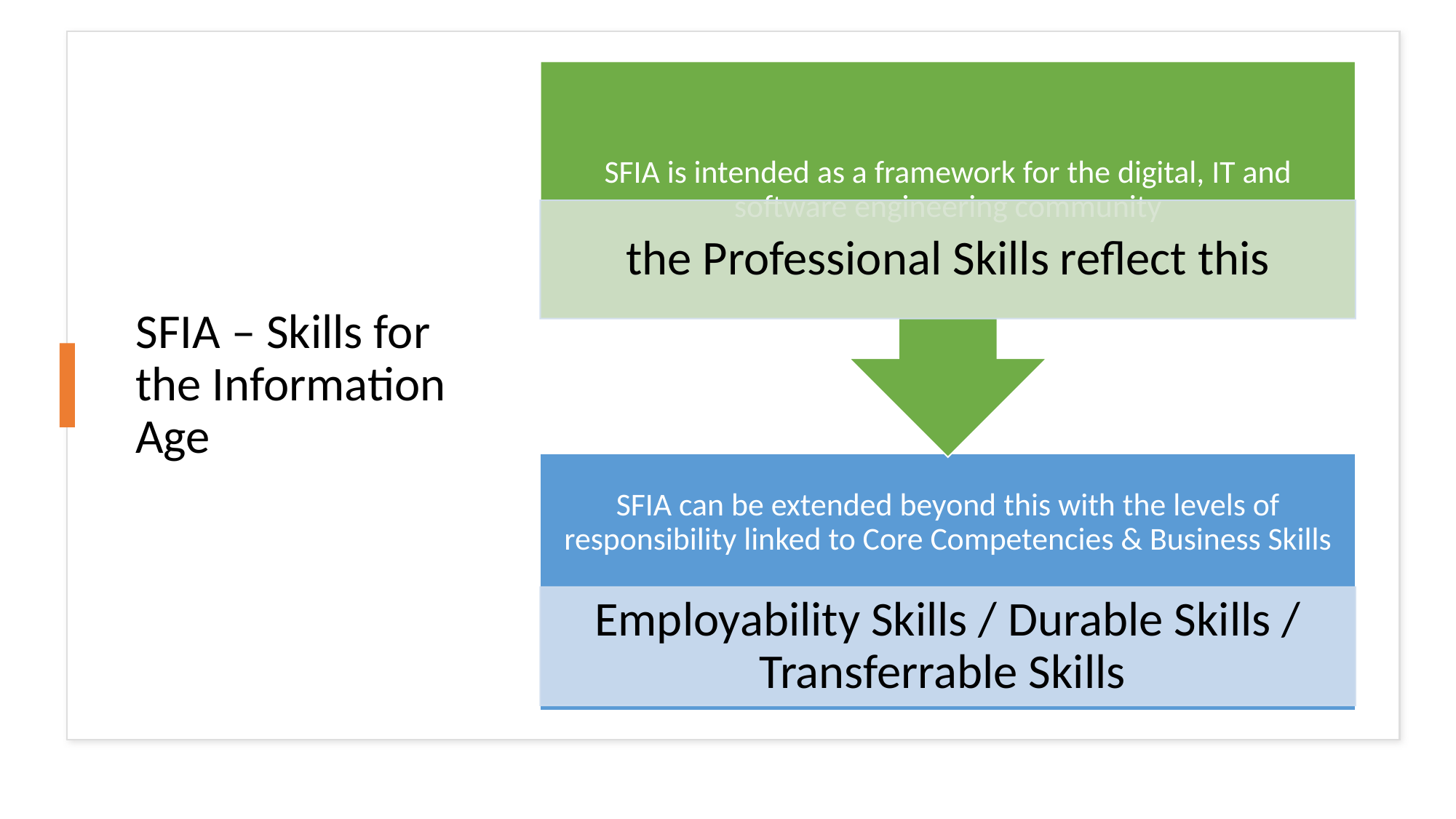

# SFIA – Skills for the Information Age
SFIA can be extended beyond this with the levels of responsibility linked to Core Competencies & Business Skills
Employability Skills / Durable Skills / Transferrable Skills
SFIA is intended as a framework for the digital, IT and software engineering community
the Professional Skills reflect this